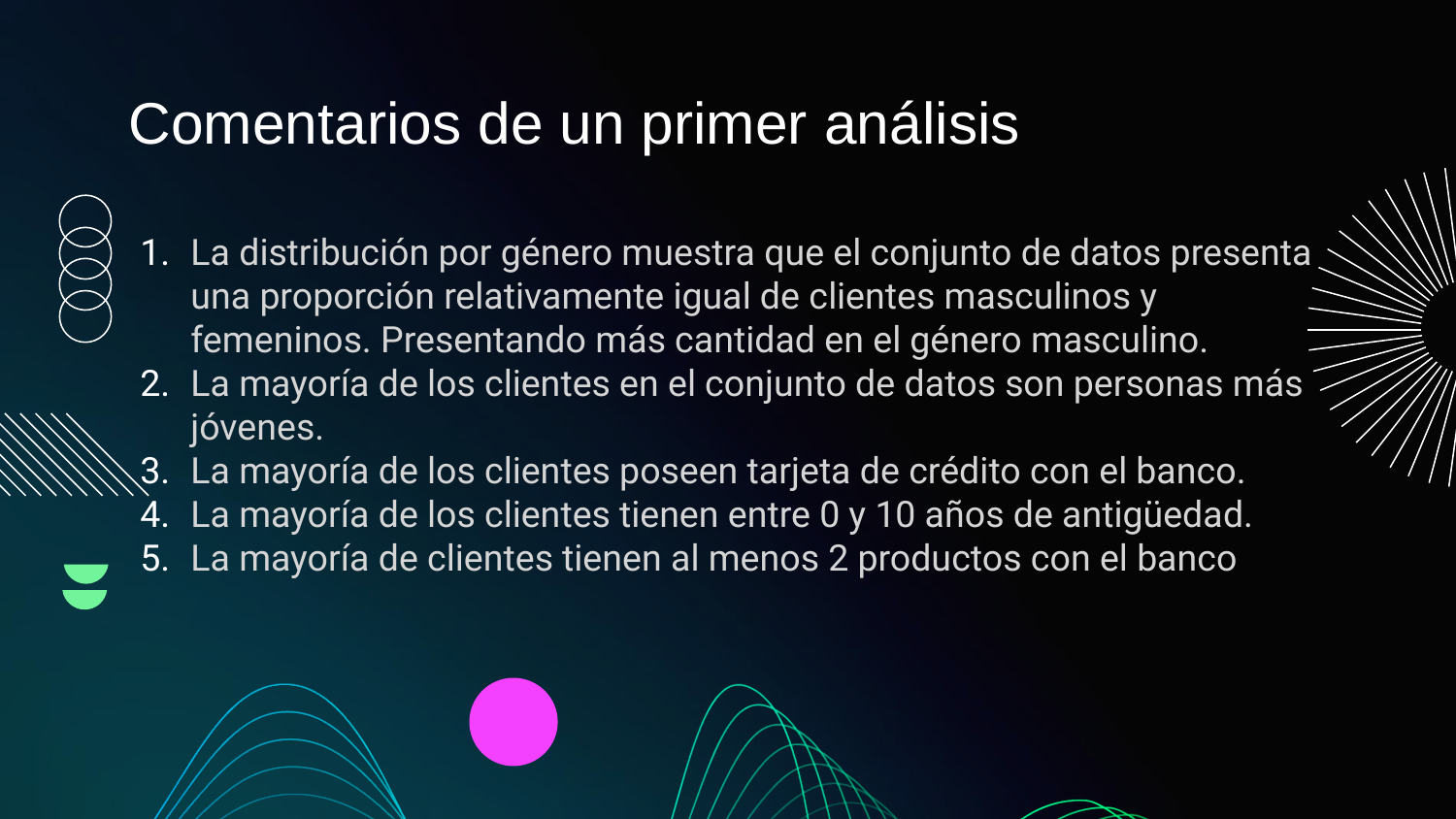

# Comentarios de un primer análisis
La distribución por género muestra que el conjunto de datos presenta una proporción relativamente igual de clientes masculinos y femeninos. Presentando más cantidad en el género masculino.
La mayoría de los clientes en el conjunto de datos son personas más jóvenes.
La mayoría de los clientes poseen tarjeta de crédito con el banco.
La mayoría de los clientes tienen entre 0 y 10 años de antigüedad.
La mayoría de clientes tienen al menos 2 productos con el banco